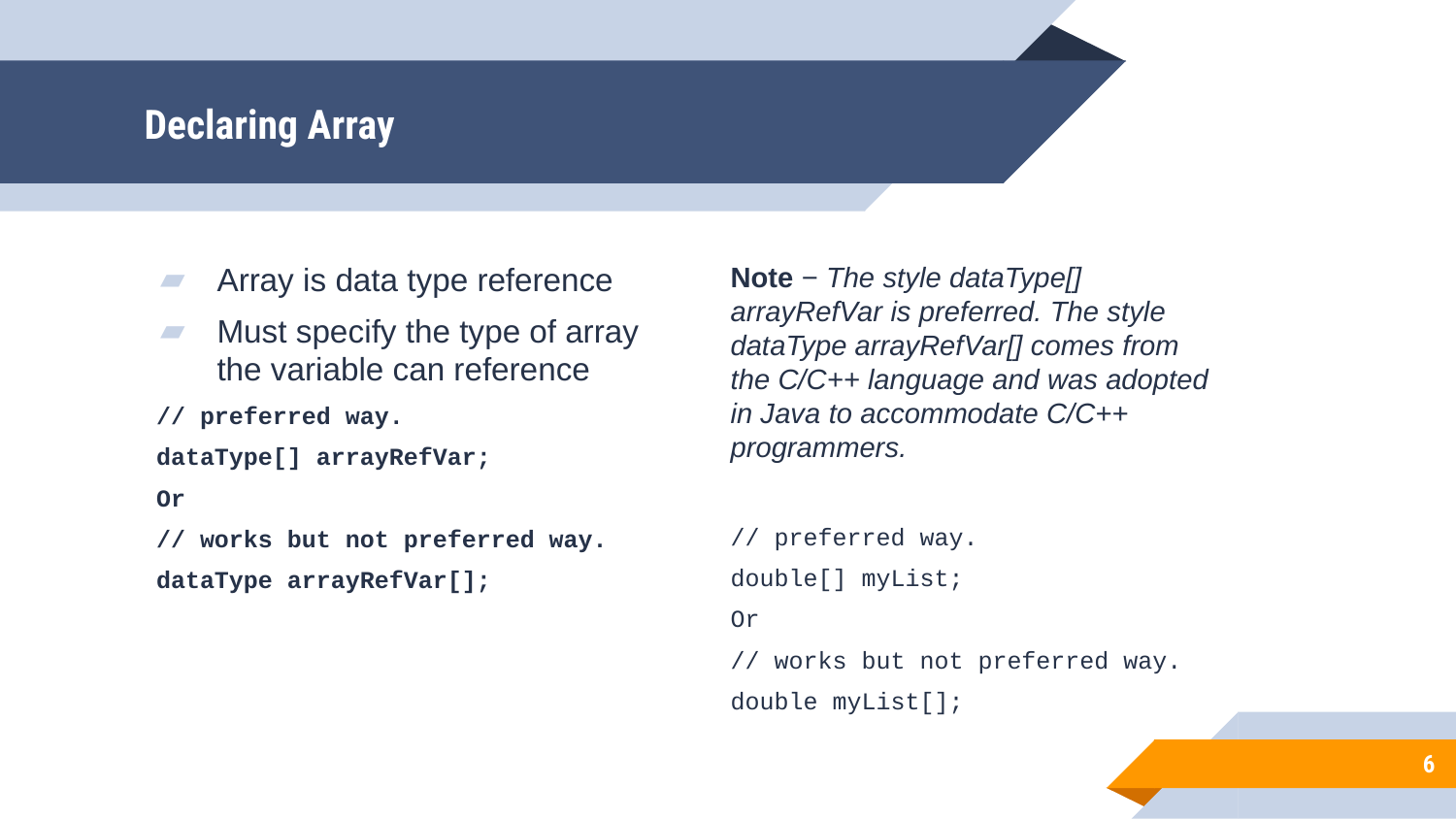

# Declaring Array
Array is data type reference
Must specify the type of array the variable can reference
// preferred way.
dataType[] arrayRefVar;
Or
// works but not preferred way.
dataType arrayRefVar[];
Note − The style dataType[] arrayRefVar is preferred. The style dataType arrayRefVar[] comes from the C/C++ language and was adopted in Java to accommodate C/C++ programmers.

// preferred way.
double[] myList;
Or
// works but not preferred way.
double myList[];
6